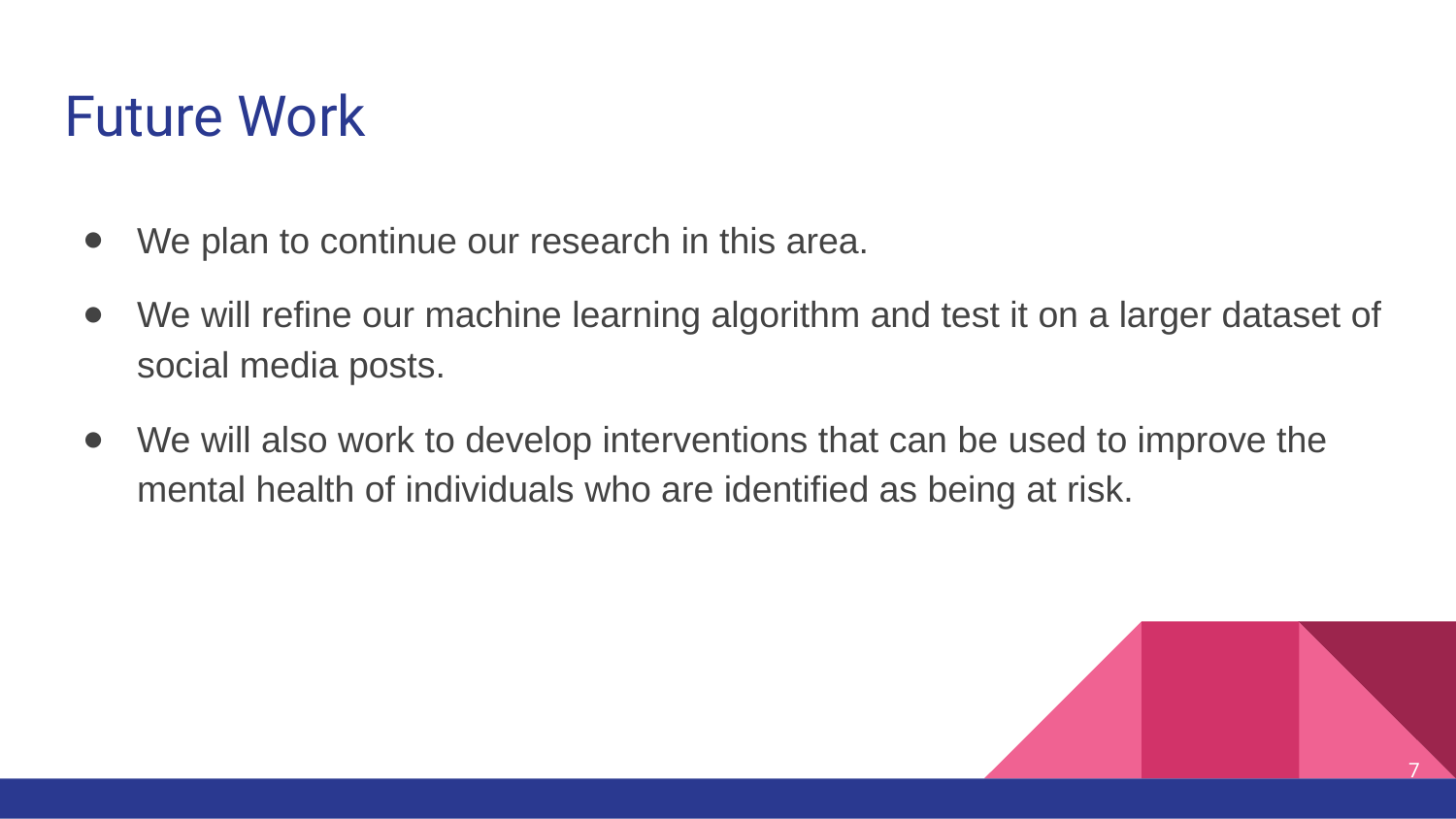

# Future Work
We plan to continue our research in this area.
We will refine our machine learning algorithm and test it on a larger dataset of social media posts.
We will also work to develop interventions that can be used to improve the mental health of individuals who are identified as being at risk.
7